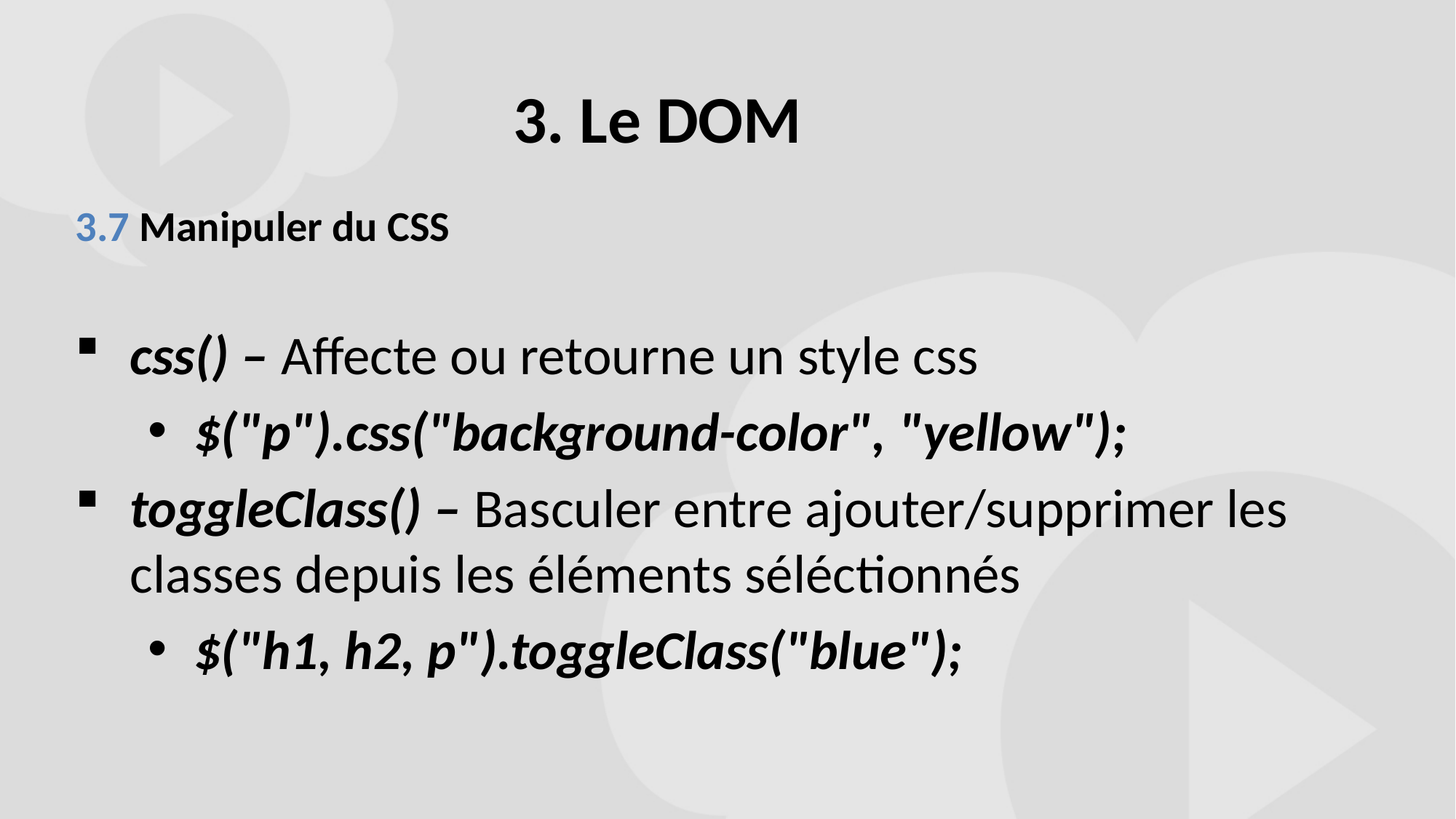

# 3. Le DOM
3.7 Manipuler du CSS

css() – Affecte ou retourne un style css
$("p").css("background-color", "yellow");
toggleClass() – Basculer entre ajouter/supprimer les classes depuis les éléments séléctionnés
$("h1, h2, p").toggleClass("blue");